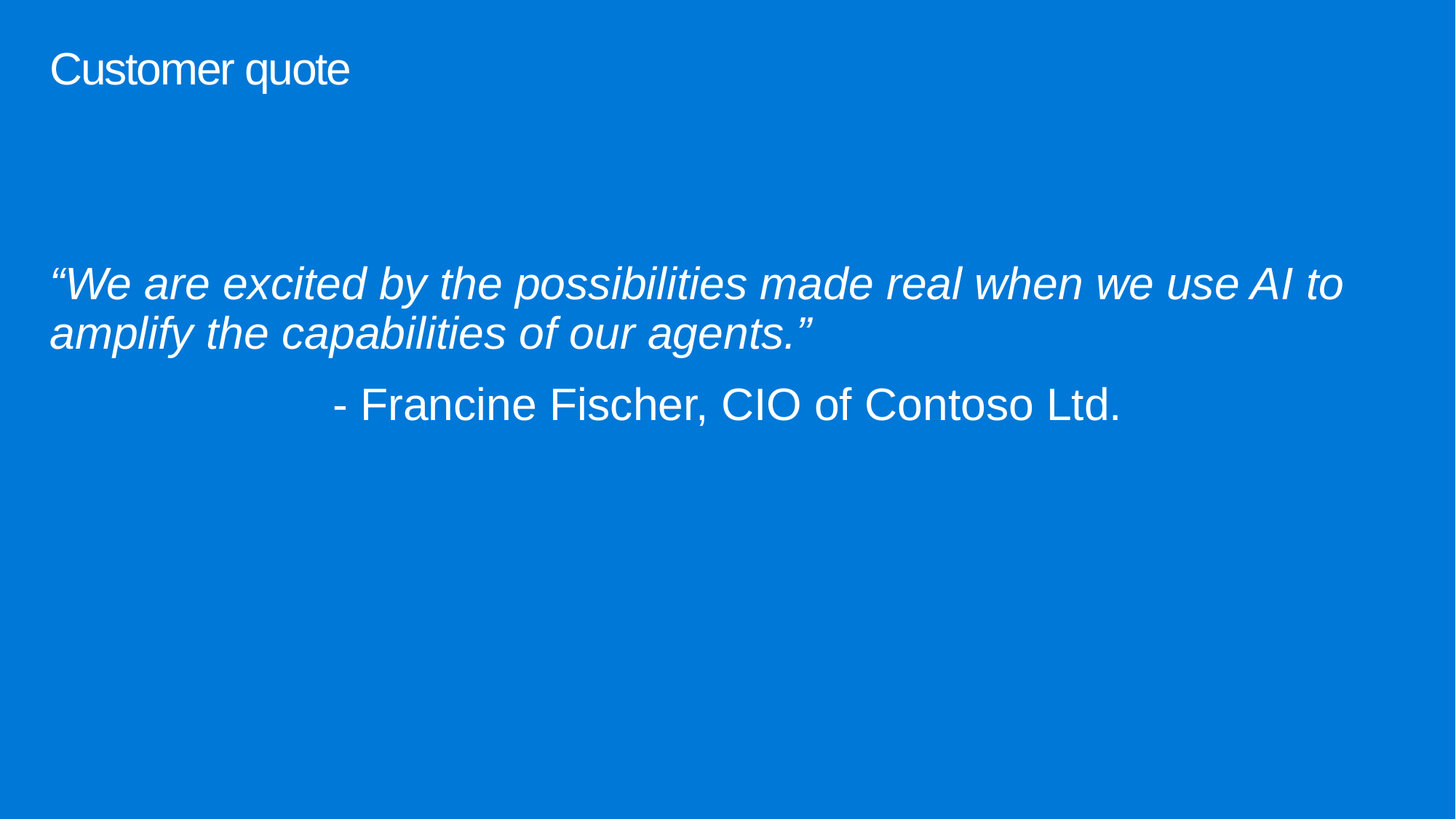

# Customer quote
“We are excited by the possibilities made real when we use AI to amplify the capabilities of our agents.”
- Francine Fischer, CIO of Contoso Ltd.